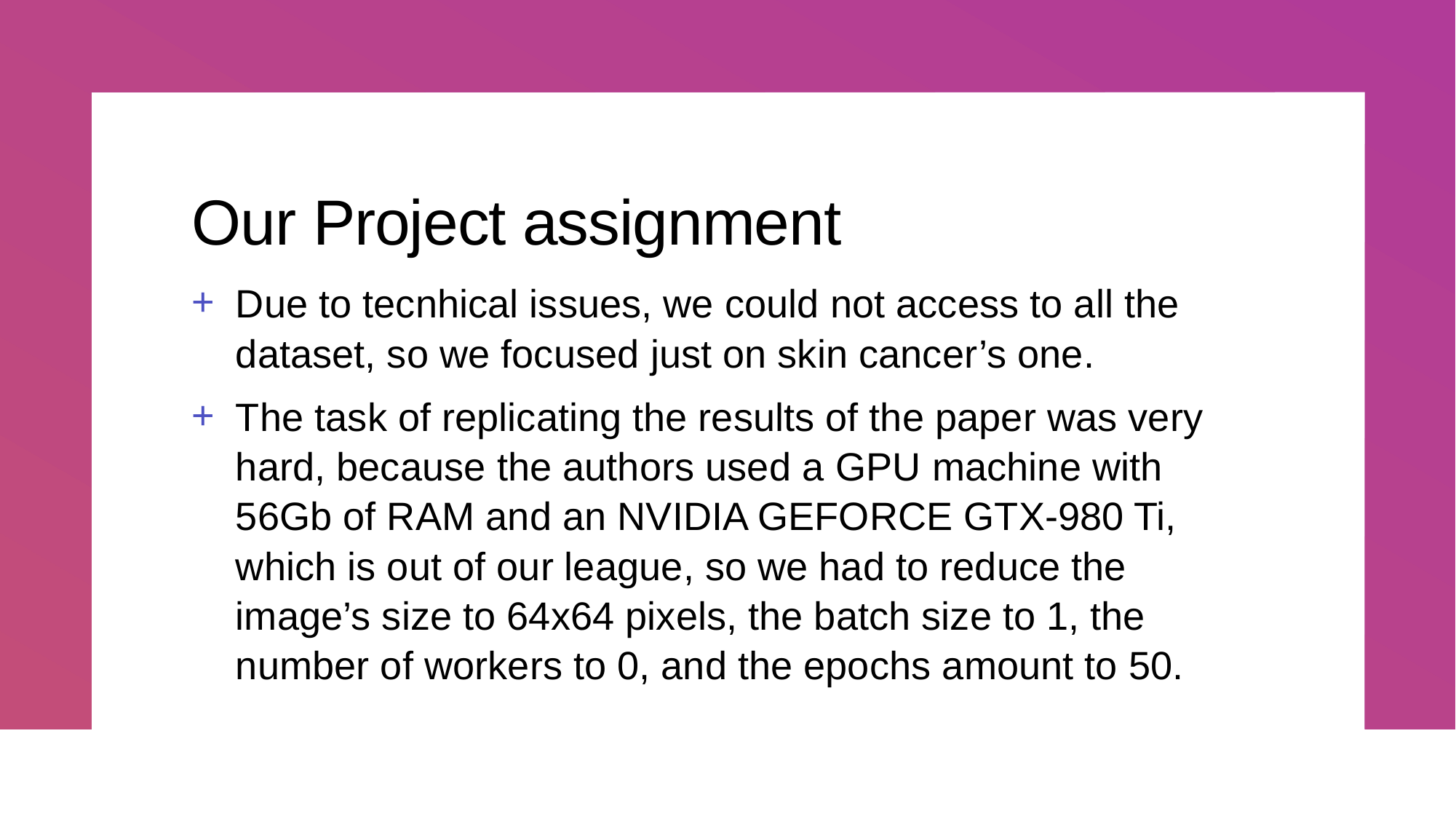

# Our Project assignment
Due to tecnhical issues, we could not access to all the dataset, so we focused just on skin cancer’s one.
The task of replicating the results of the paper was very hard, because the authors used a GPU machine with 56Gb of RAM and an NVIDIA GEFORCE GTX-980 Ti, which is out of our league, so we had to reduce the image’s size to 64x64 pixels, the batch size to 1, the number of workers to 0, and the epochs amount to 50.